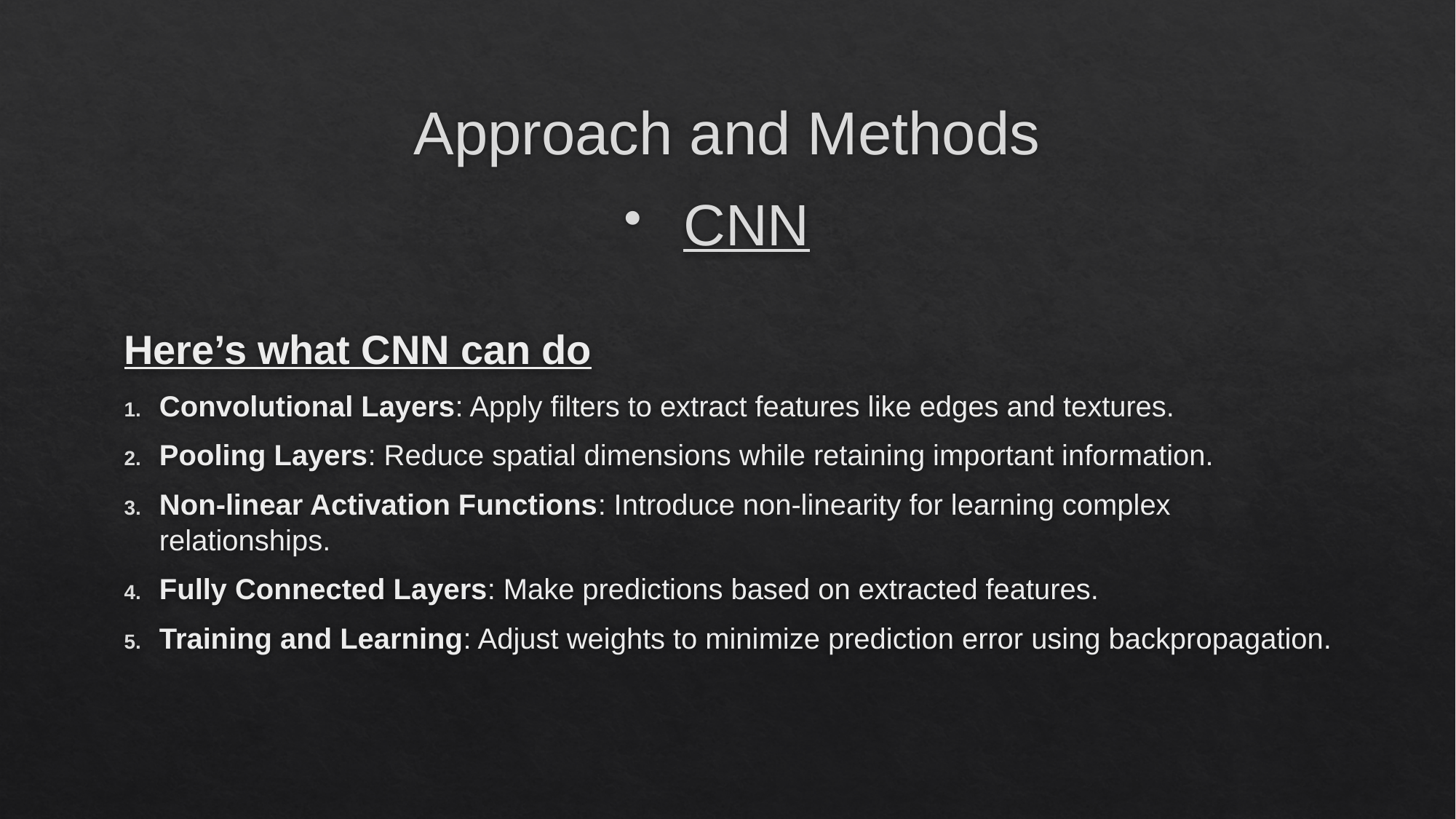

# Approach and Methods
CNN

Here’s what CNN can do
Convolutional Layers: Apply filters to extract features like edges and textures.
Pooling Layers: Reduce spatial dimensions while retaining important information.
Non-linear Activation Functions: Introduce non-linearity for learning complex relationships.
Fully Connected Layers: Make predictions based on extracted features.
Training and Learning: Adjust weights to minimize prediction error using backpropagation.